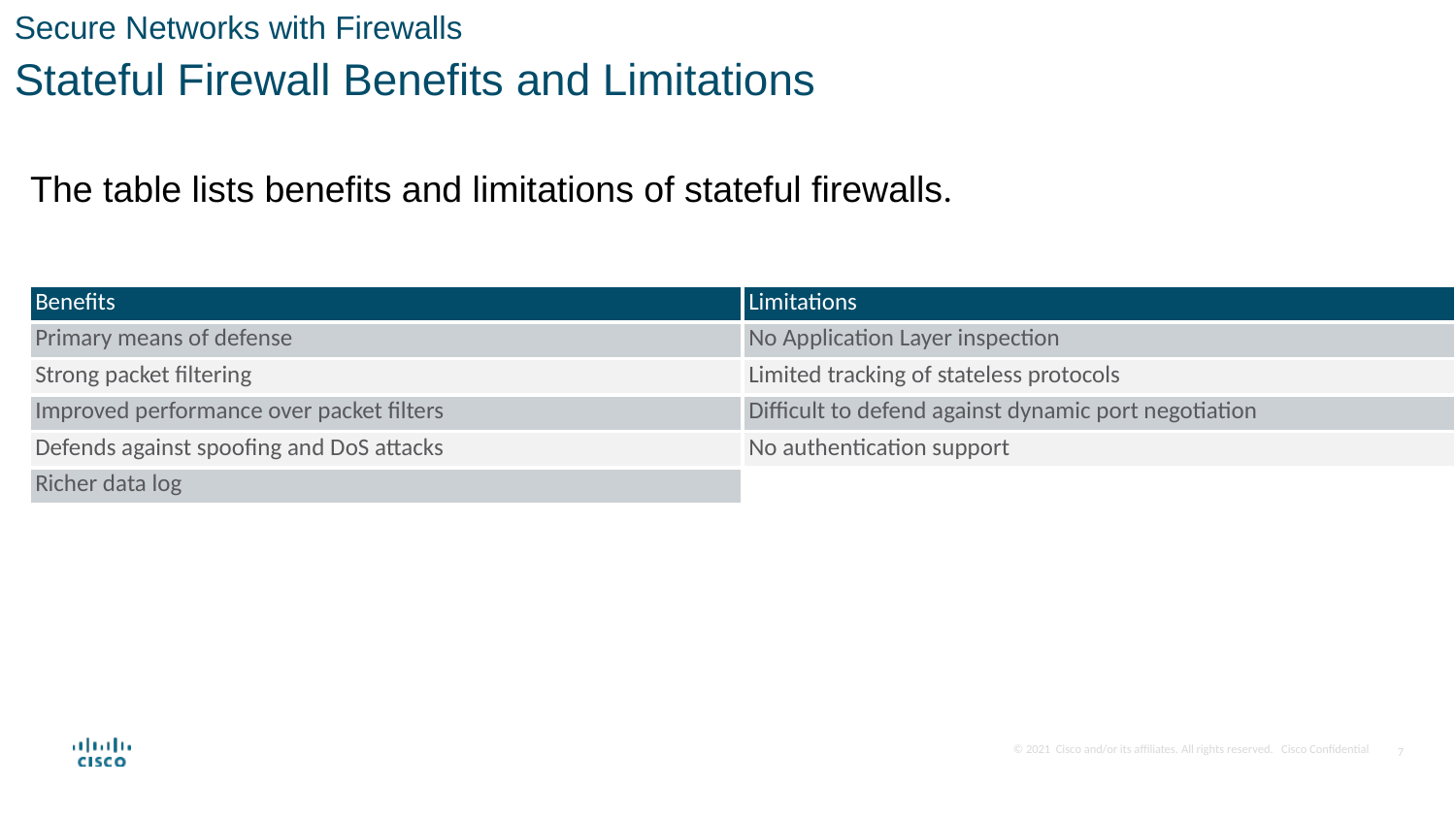

Secure Networks with Firewalls
Stateful Firewall Benefits and Limitations
The table lists benefits and limitations of stateful firewalls.
| Benefits | Limitations |
| --- | --- |
| Primary means of defense | No Application Layer inspection |
| Strong packet filtering | Limited tracking of stateless protocols |
| Improved performance over packet filters | Difficult to defend against dynamic port negotiation |
| Defends against spoofing and DoS attacks | No authentication support |
| Richer data log |  |
7